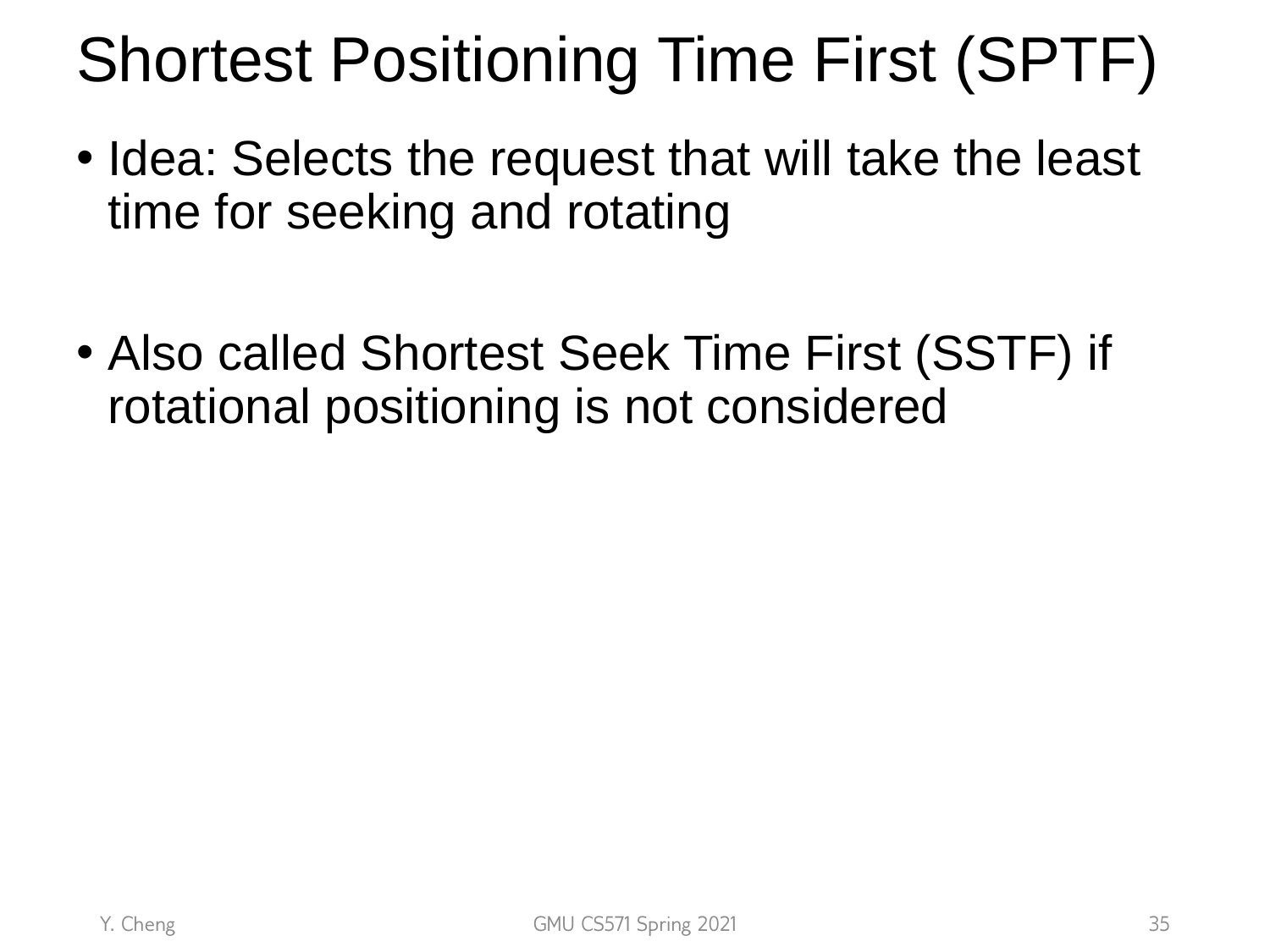

# Shortest Positioning Time First (SPTF)
Idea: Selects the request that will take the least time for seeking and rotating

Also called Shortest Seek Time First (SSTF) if rotational positioning is not considered

Y. Cheng
GMU CS571 Spring 2021
35